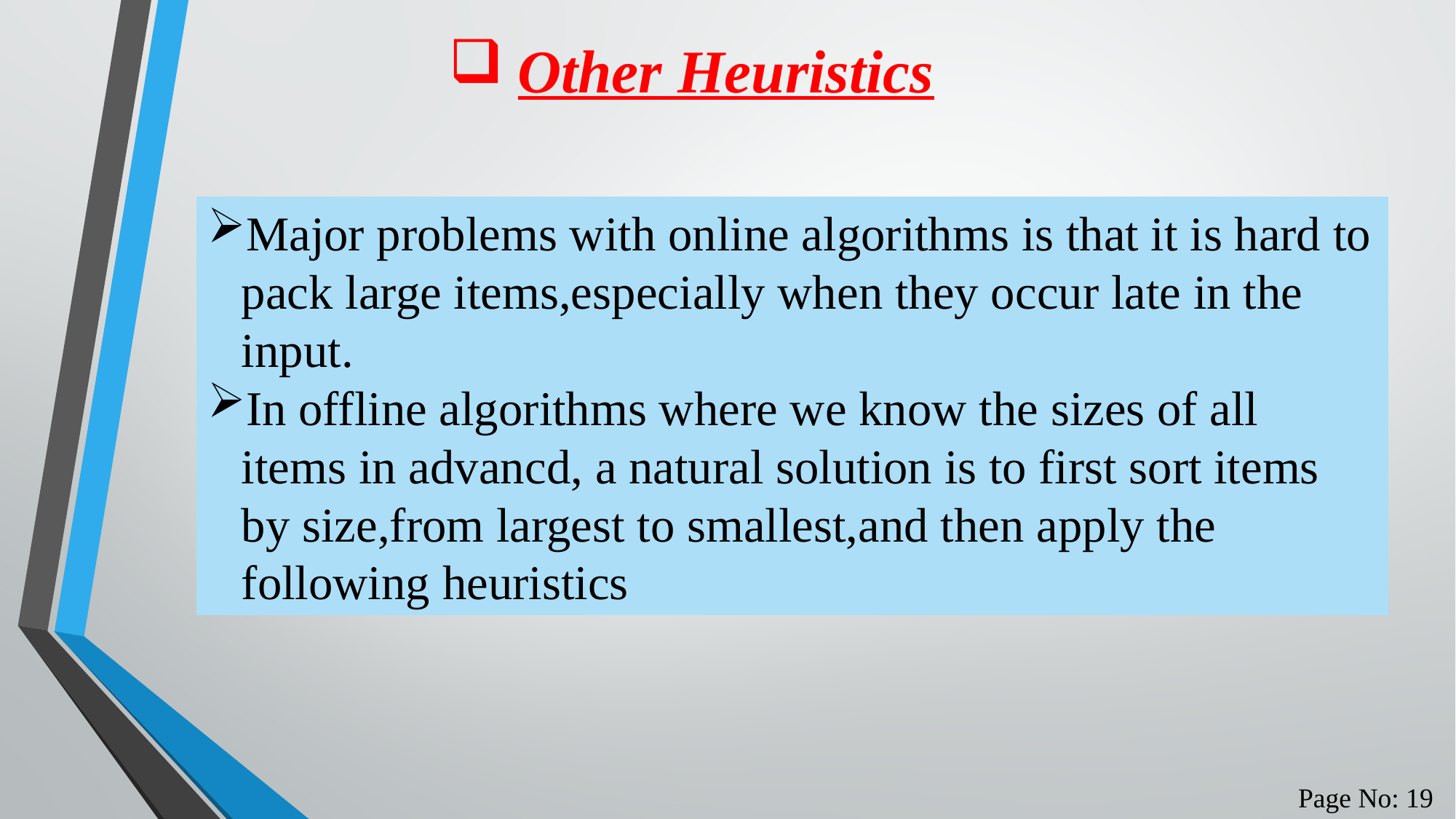

Other Heuristics
Major problems with online algorithms is that it is hard to pack large items,especially when they occur late in the input.
In offline algorithms where we know the sizes of all items in advancd, a natural solution is to first sort items by size,from largest to smallest,and then apply the following heuristics
Page No: 19